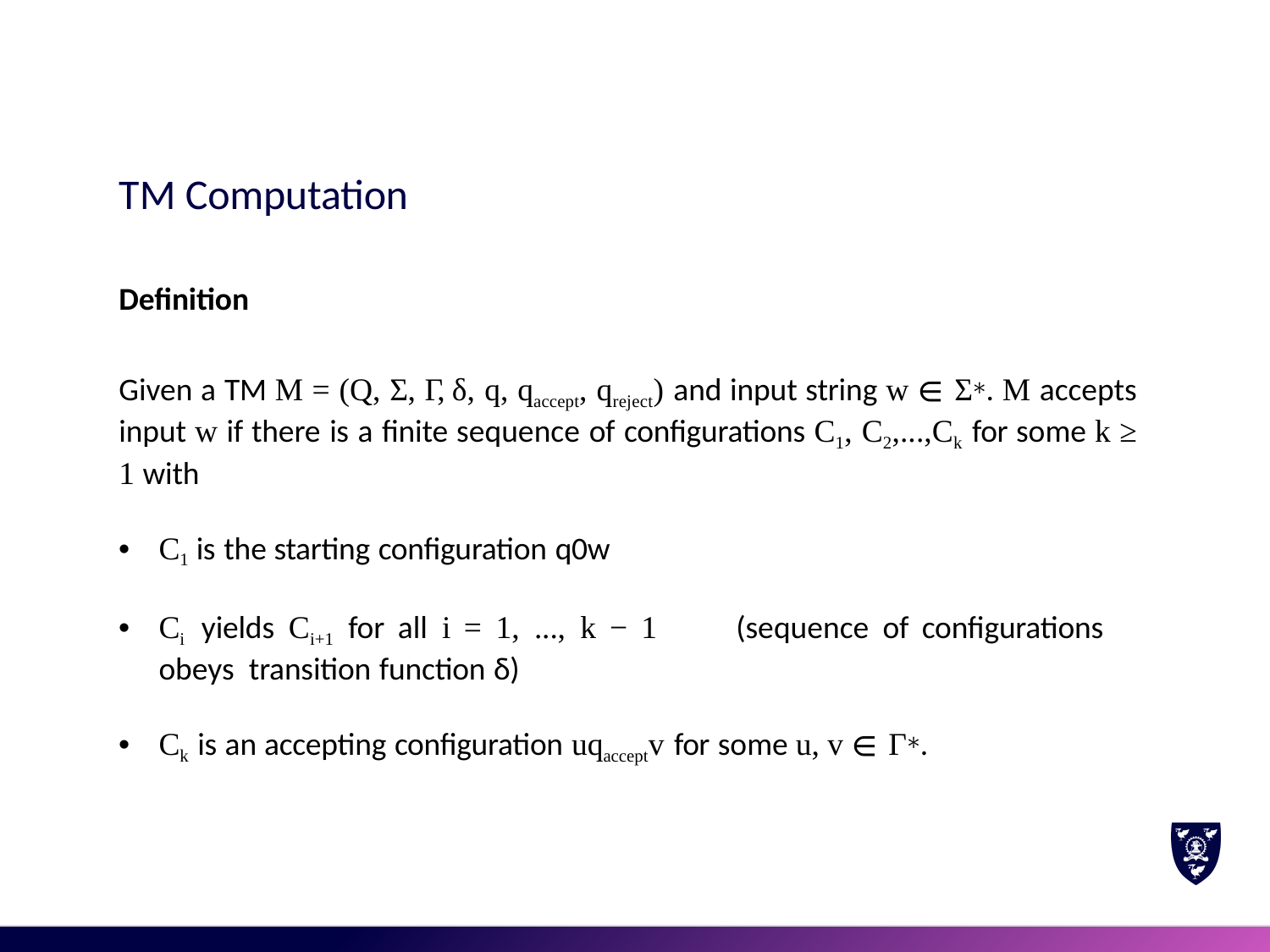

# TM Computation
Definition

Given a TM M = (Q, Σ, Γ, δ, q, qaccept, qreject) and input string w ∈ Σ∗. M accepts  input w if there is a finite sequence of configurations C1, C2,...,Ck for some k ≥  1 with

C1 is the starting configuration q0w

Ci yields Ci+1  for all i = 1, ..., k − 1	(sequence of configurations obeys  transition function δ)

Ck is an accepting configuration uqacceptv for some u, v ∈ Γ∗.